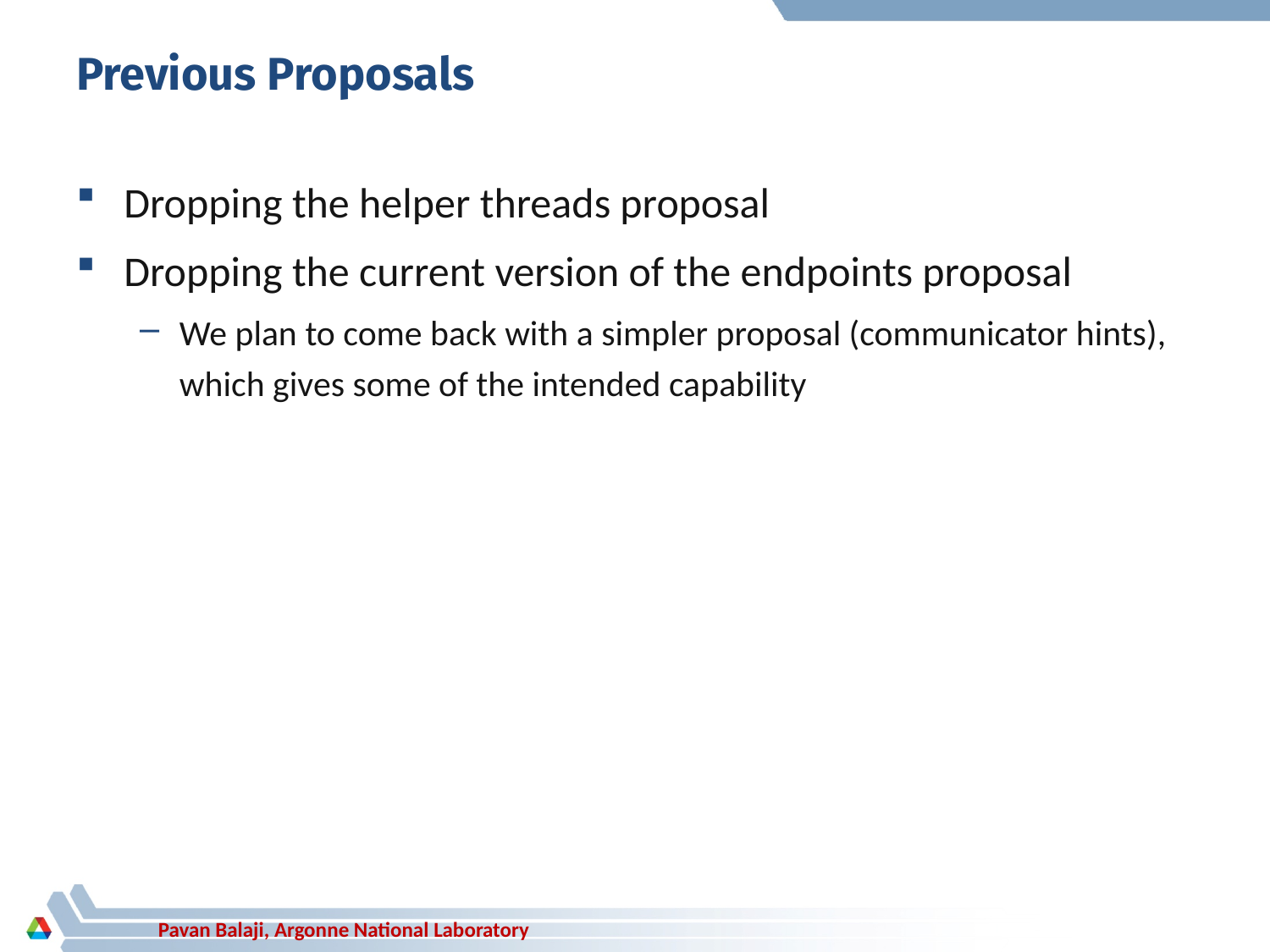

# Previous Proposals
Dropping the helper threads proposal
Dropping the current version of the endpoints proposal
We plan to come back with a simpler proposal (communicator hints), which gives some of the intended capability